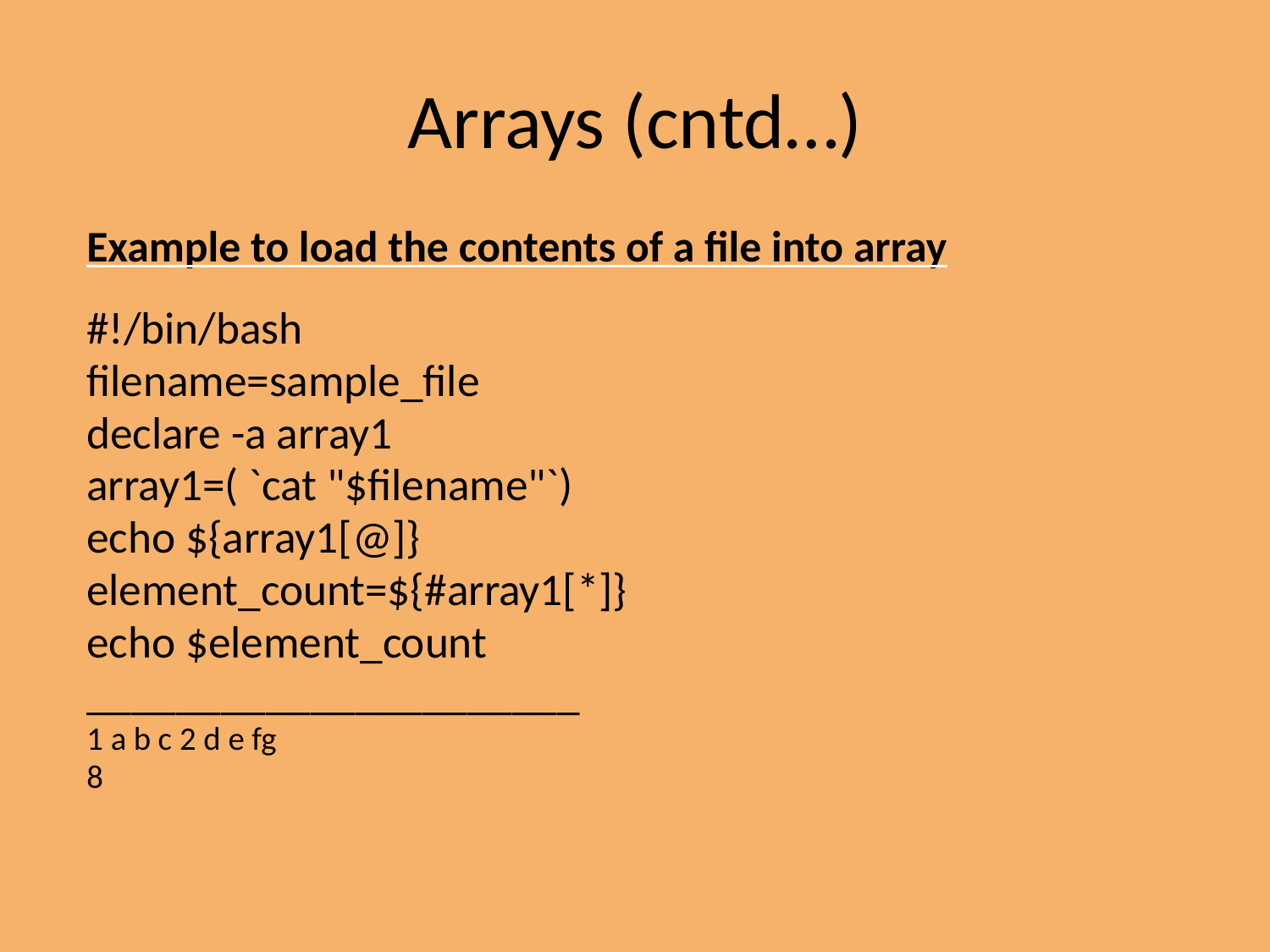

Arrays (cntd…)
Example to load the contents of a file into array

#!/bin/bash
filename=sample_file
declare -a array1
array1=( `cat "$filename"`)
echo ${array1[@]}
element_count=${#array1[*]}
echo $element_count
______________________
1 a b c 2 d e fg
8